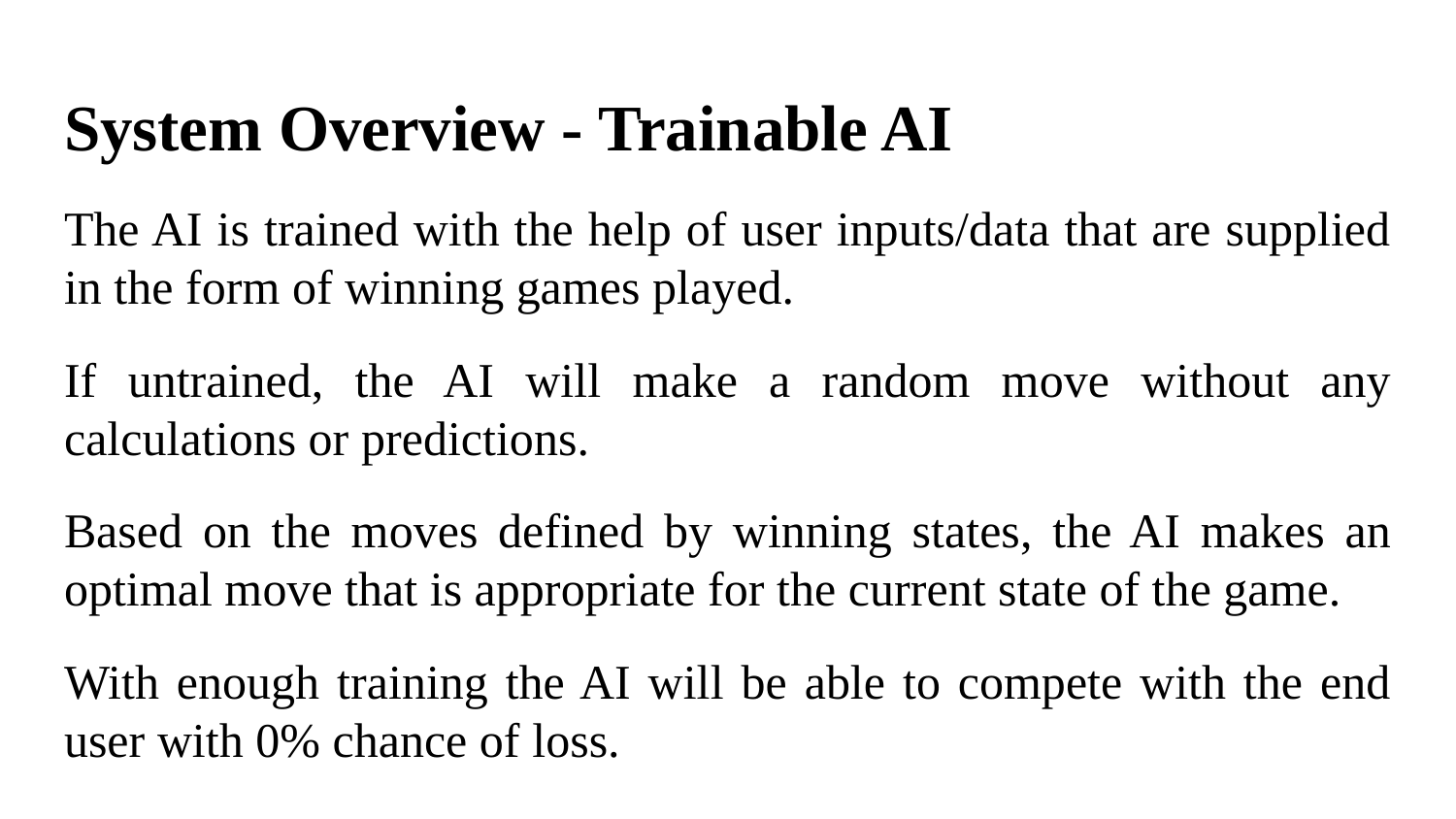

# System Overview - Trainable AI
The AI is trained with the help of user inputs/data that are supplied in the form of winning games played.
If untrained, the AI will make a random move without any calculations or predictions.
Based on the moves defined by winning states, the AI makes an optimal move that is appropriate for the current state of the game.
With enough training the AI will be able to compete with the end user with 0% chance of loss.